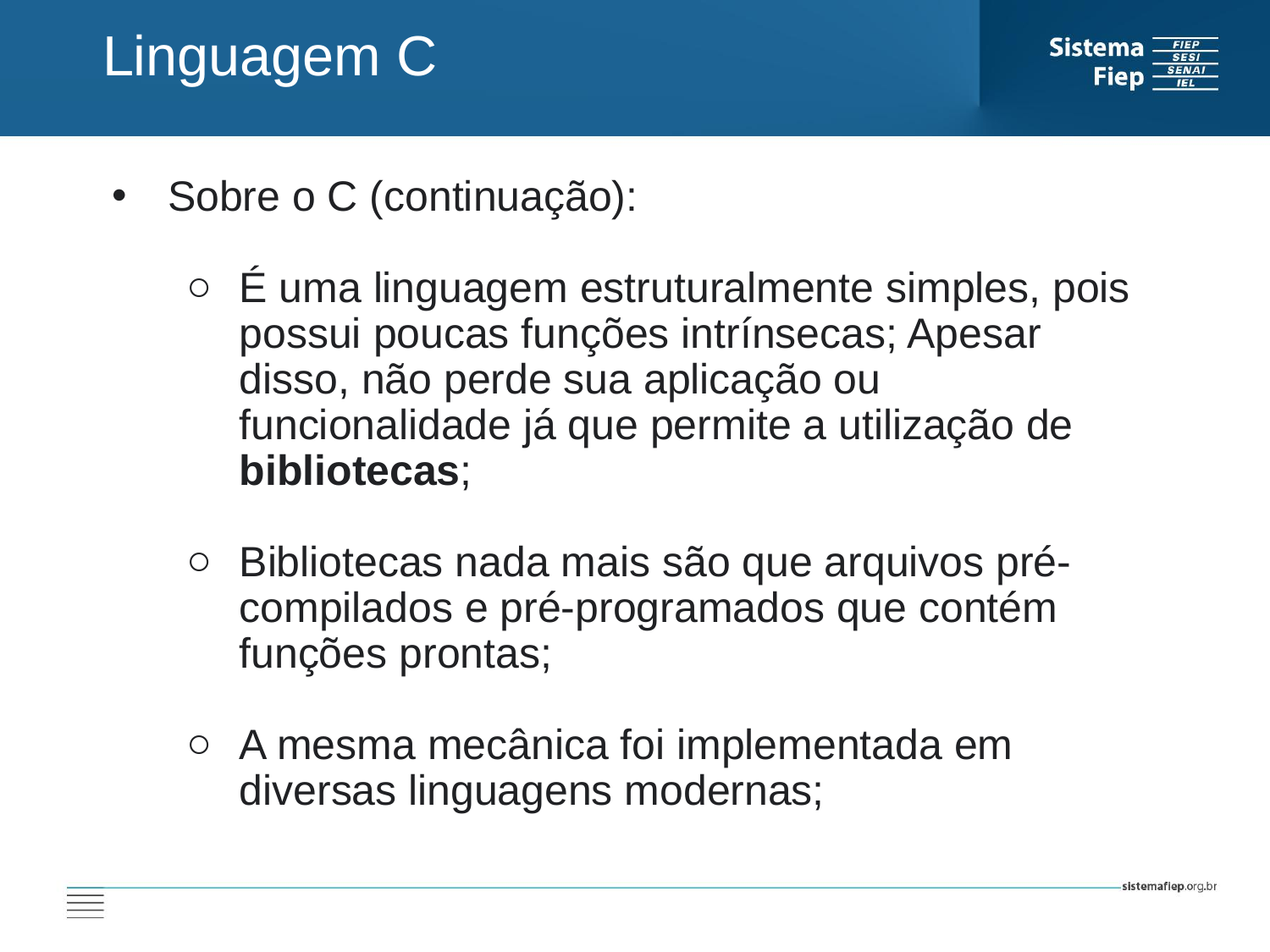

Linguagem C

  Sobre o C (continuação):

É uma linguagem estruturalmente simples, pois possui poucas funções intrínsecas; Apesar disso, não perde sua aplicação ou funcionalidade já que permite a utilização de bibliotecas;

Bibliotecas nada mais são que arquivos pré-compilados e pré-programados que contém funções prontas;

A mesma mecânica foi implementada em diversas linguagens modernas;

AT